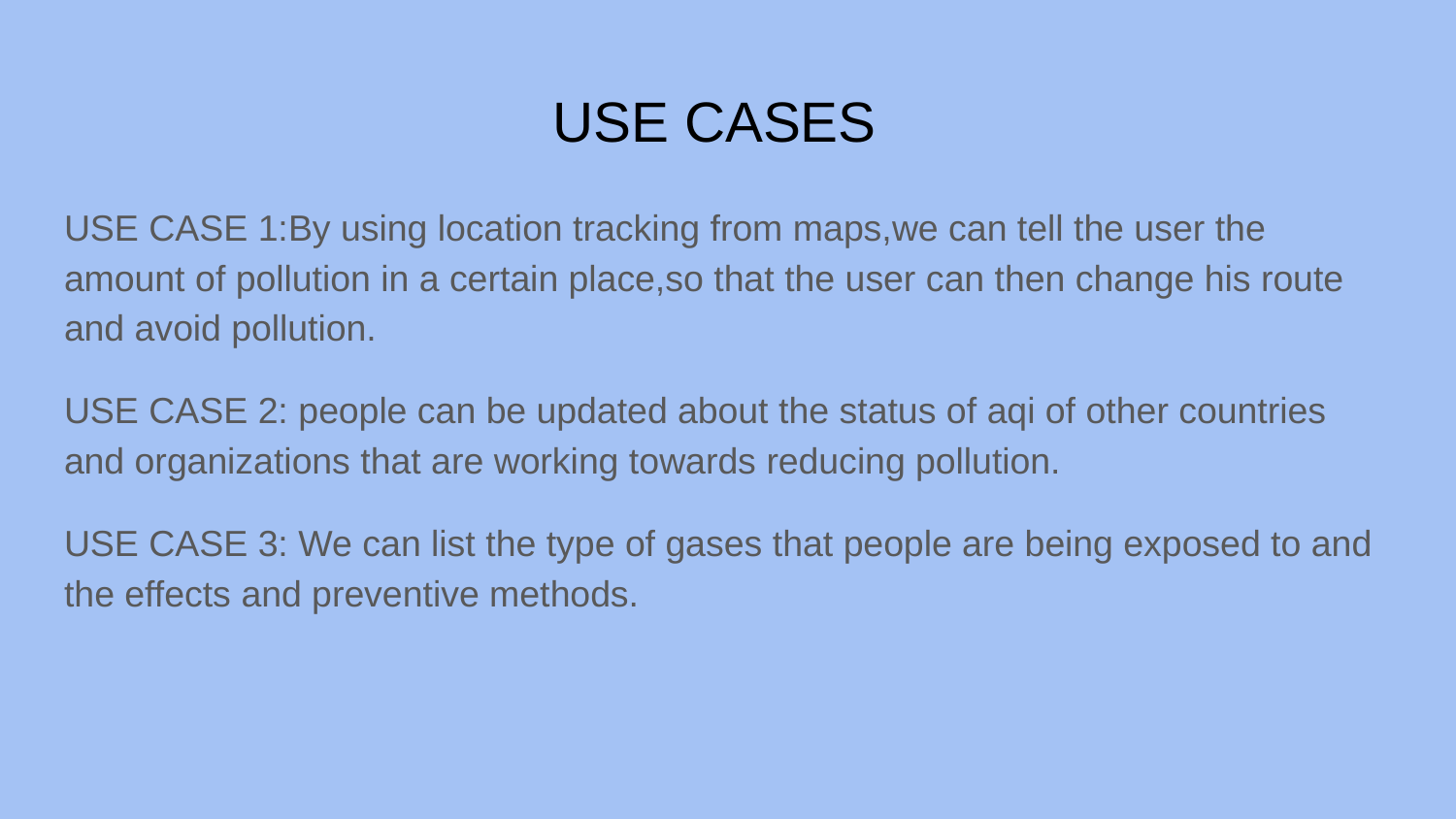

# USE CASES
USE CASE 1:By using location tracking from maps,we can tell the user the amount of pollution in a certain place,so that the user can then change his route and avoid pollution.
USE CASE 2: people can be updated about the status of aqi of other countries and organizations that are working towards reducing pollution.
USE CASE 3: We can list the type of gases that people are being exposed to and the effects and preventive methods.